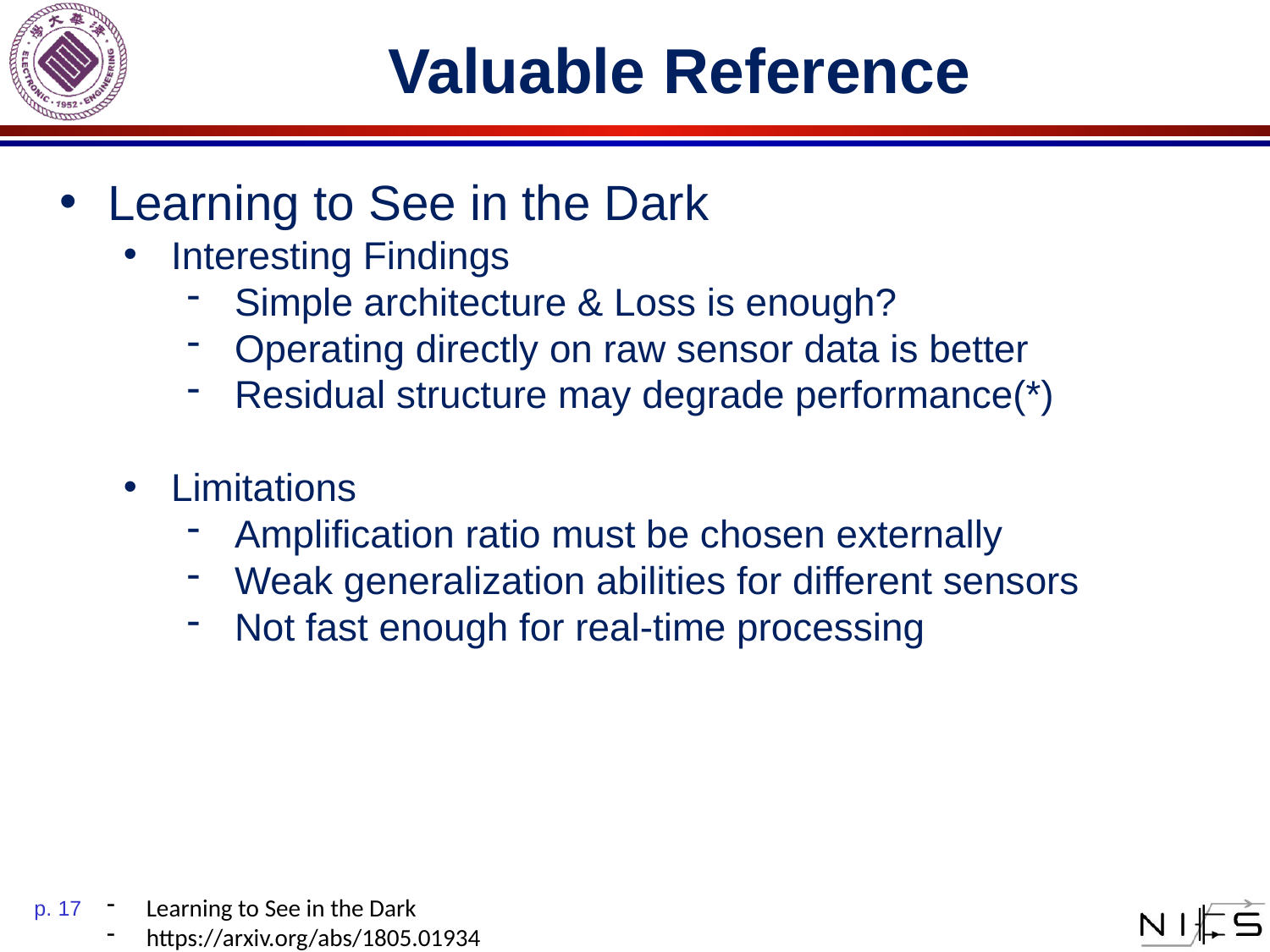

# Valuable Reference
Learning to See in the Dark
Interesting Findings
Simple architecture & Loss is enough?
Operating directly on raw sensor data is better
Residual structure may degrade performance(*)

Limitations
Amplification ratio must be chosen externally
Weak generalization abilities for different sensors
Not fast enough for real-time processing
Learning to See in the Dark
https://arxiv.org/abs/1805.01934
p. 17